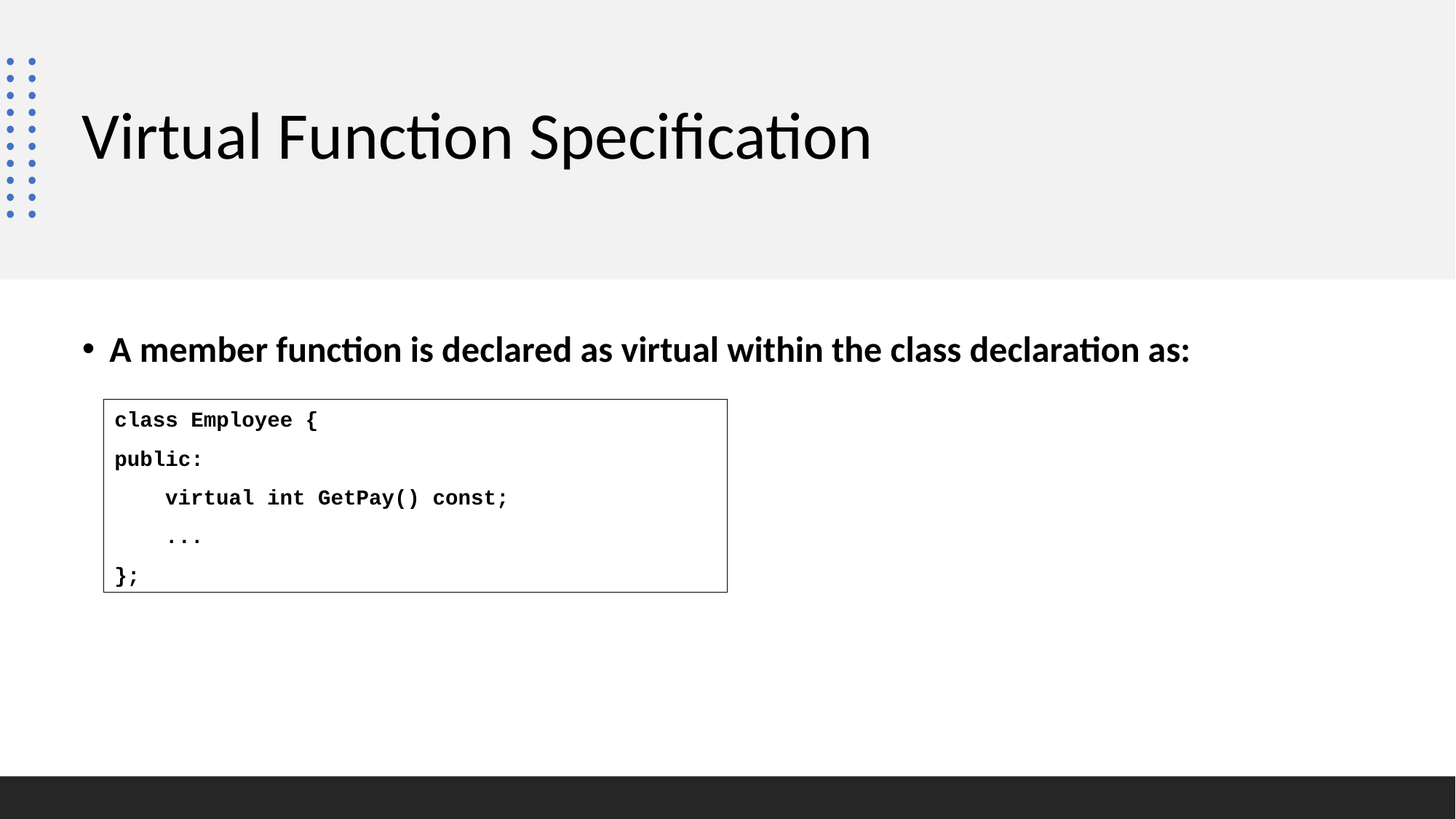

# Virtual Function Specification

A member function is declared as virtual within the class declaration as:
class Employee {
public:
    virtual int GetPay() const;
    ...
};